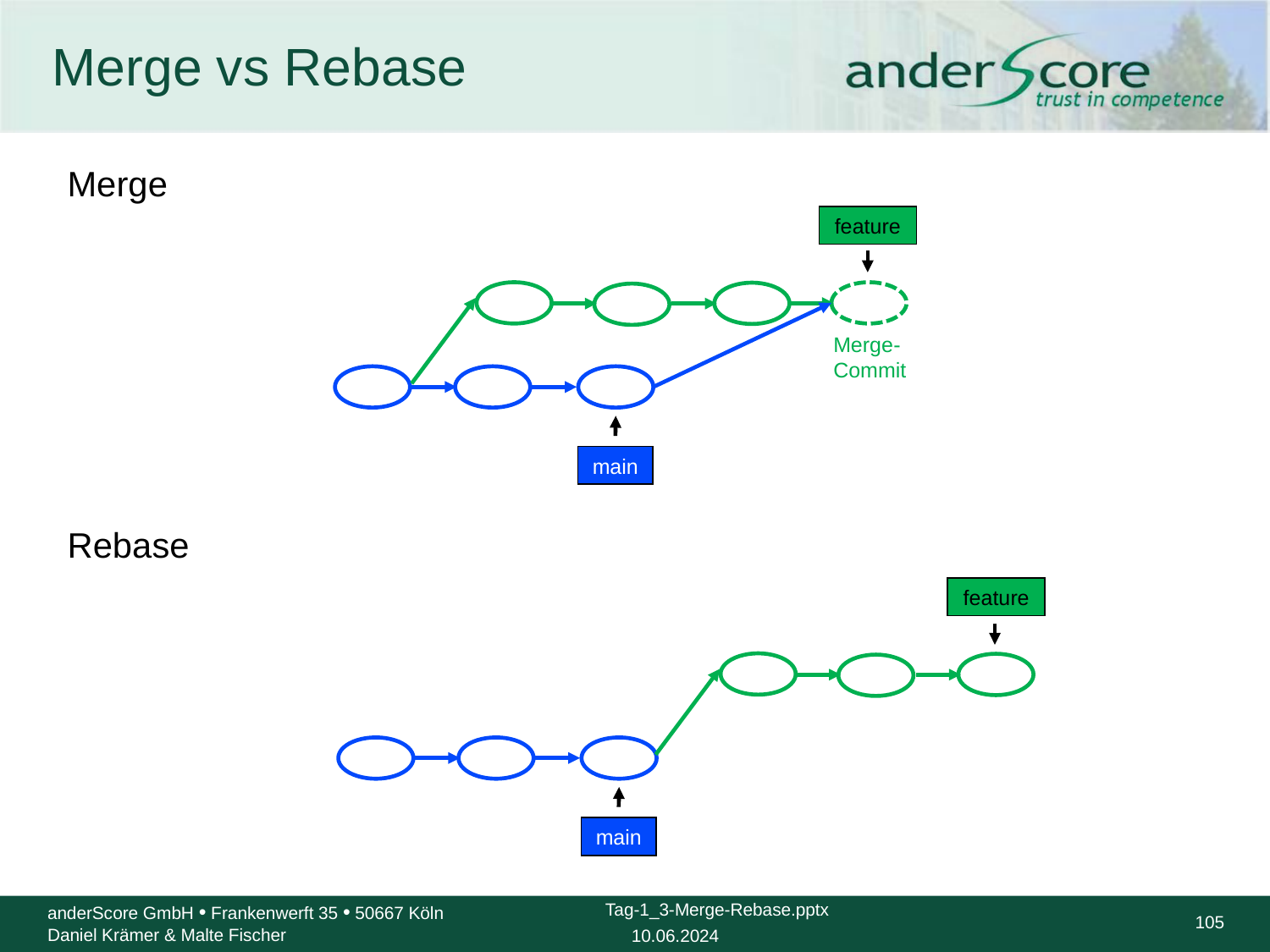

# Merge vs Rebase
Merge
feature

Merge-
Commit

main
Rebase
feature

main